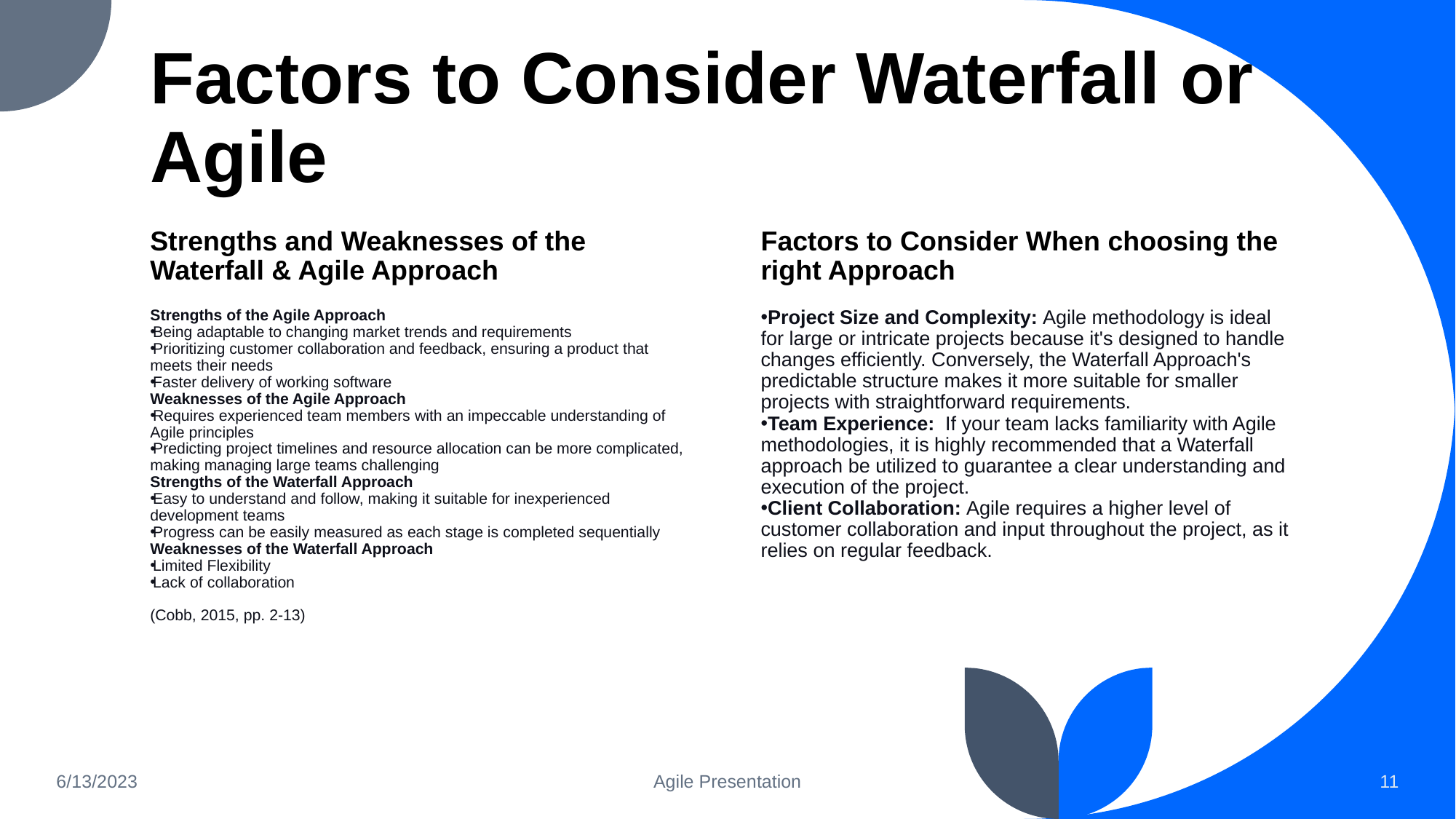

# Factors to Consider Waterfall or Agile
Strengths and Weaknesses of the Waterfall & Agile Approach
Factors to Consider When choosing the right Approach

Strengths of the Agile Approach
Being adaptable to changing market trends and requirements
Prioritizing customer collaboration and feedback, ensuring a product that meets their needs
Faster delivery of working software
Weaknesses of the Agile Approach
Requires experienced team members with an impeccable understanding of Agile principles
Predicting project timelines and resource allocation can be more complicated, making managing large teams challenging
Strengths of the Waterfall Approach
Easy to understand and follow, making it suitable for inexperienced development teams
Progress can be easily measured as each stage is completed sequentially
Weaknesses of the Waterfall Approach
Limited Flexibility
Lack of collaboration

(Cobb, 2015, pp. 2-13)
Project Size and Complexity: Agile methodology is ideal for large or intricate projects because it's designed to handle changes efficiently. Conversely, the Waterfall Approach's predictable structure makes it more suitable for smaller projects with straightforward requirements.
Team Experience:  If your team lacks familiarity with Agile methodologies, it is highly recommended that a Waterfall approach be utilized to guarantee a clear understanding and execution of the project.
Client Collaboration: Agile requires a higher level of customer collaboration and input throughout the project, as it relies on regular feedback.
6/13/2023
Agile Presentation
11